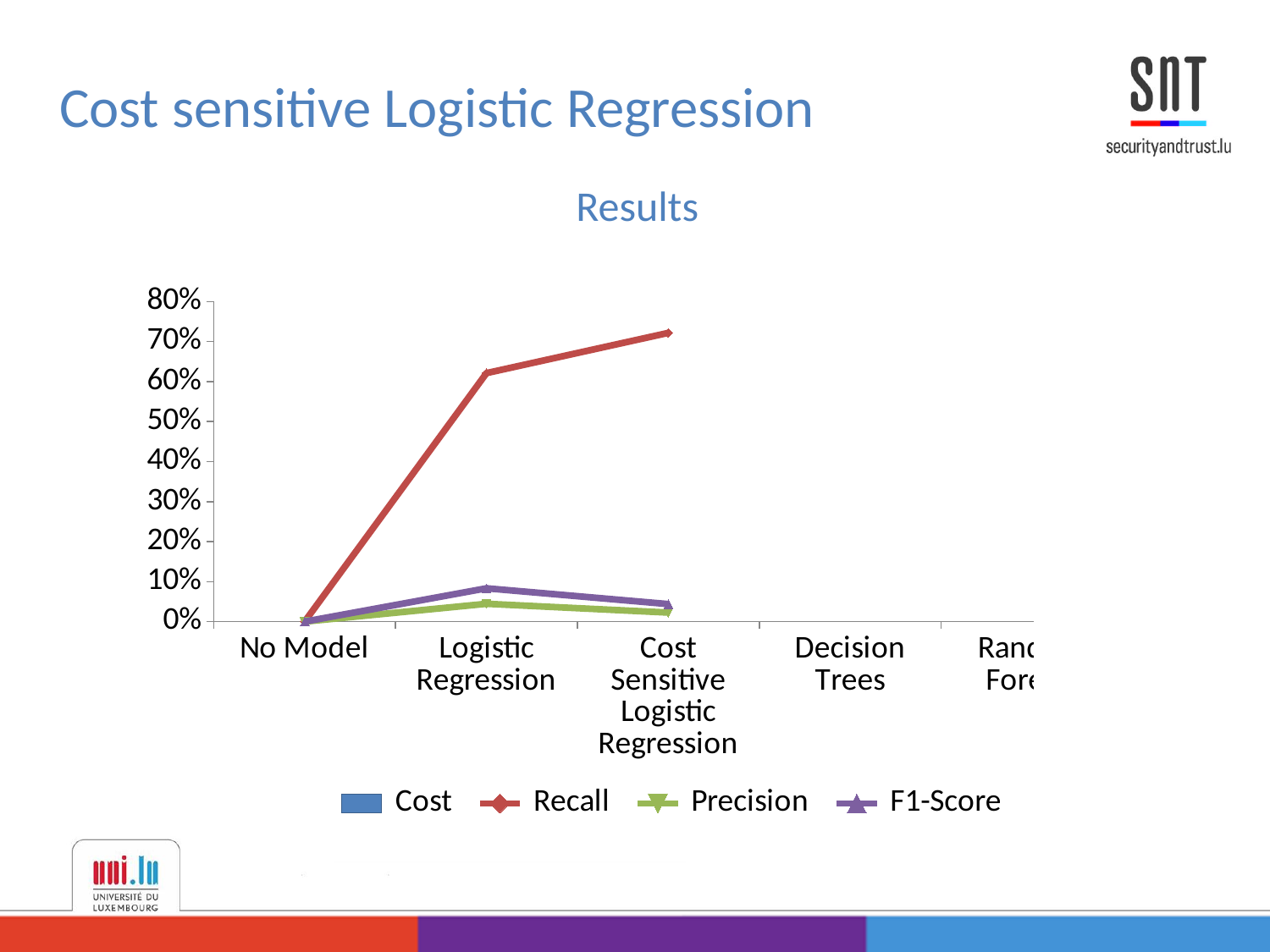

Cost sensitive Logistic Regression

Results

[unsupported chart]